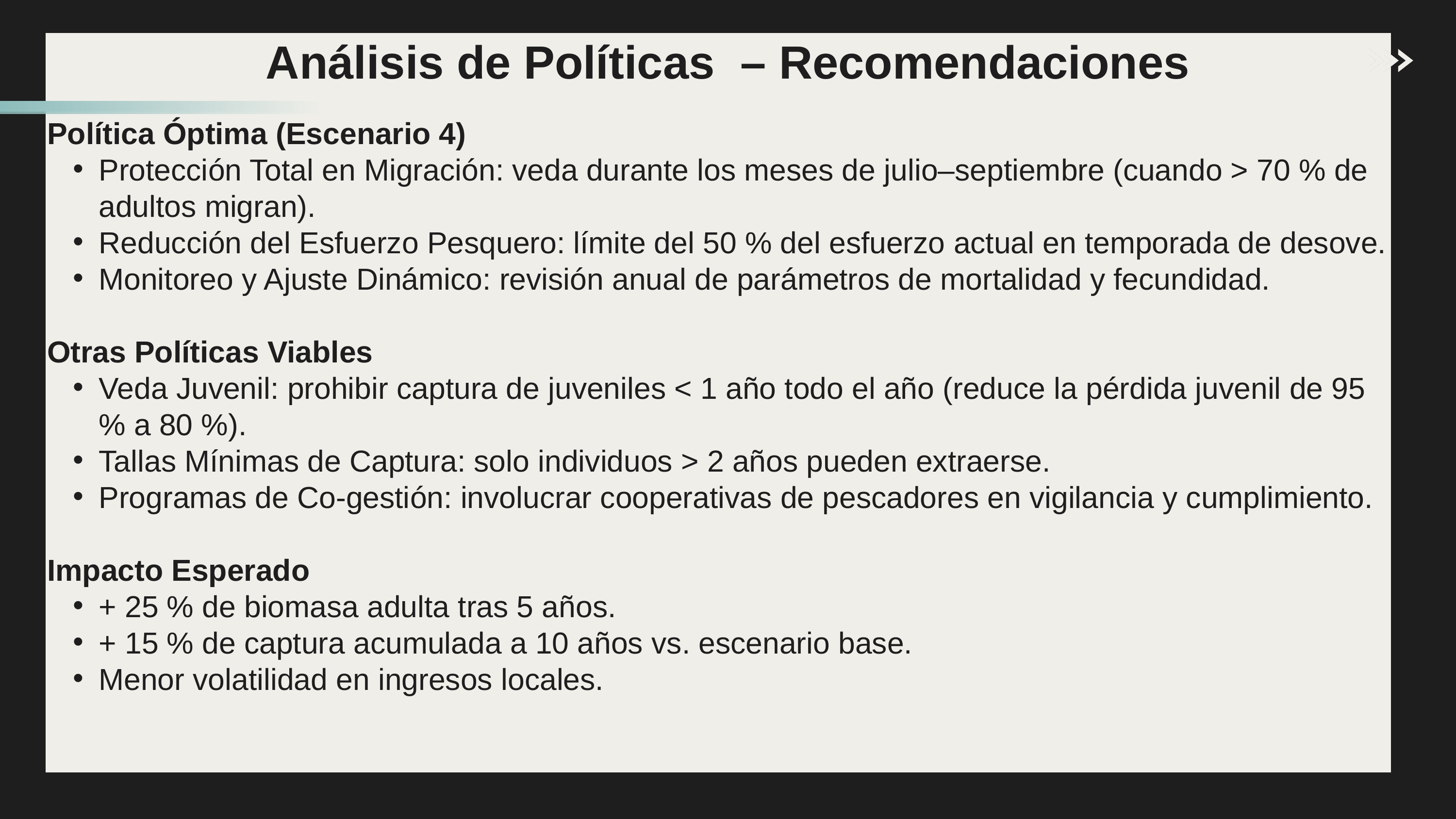

Análisis de Políticas  – Recomendaciones

Política Óptima (Escenario 4)
Protección Total en Migración: veda durante los meses de julio–septiembre (cuando > 70 % de adultos migran).
Reducción del Esfuerzo Pesquero: límite del 50 % del esfuerzo actual en temporada de desove.
Monitoreo y Ajuste Dinámico: revisión anual de parámetros de mortalidad y fecundidad.

Otras Políticas Viables
Veda Juvenil: prohibir captura de juveniles < 1 año todo el año (reduce la pérdida juvenil de 95 % a 80 %).
Tallas Mínimas de Captura: solo individuos > 2 años pueden extraerse.
Programas de Co-gestión: involucrar cooperativas de pescadores en vigilancia y cumplimiento.

Impacto Esperado
+ 25 % de biomasa adulta tras 5 años.
+ 15 % de captura acumulada a 10 años vs. escenario base.
Menor volatilidad en ingresos locales.